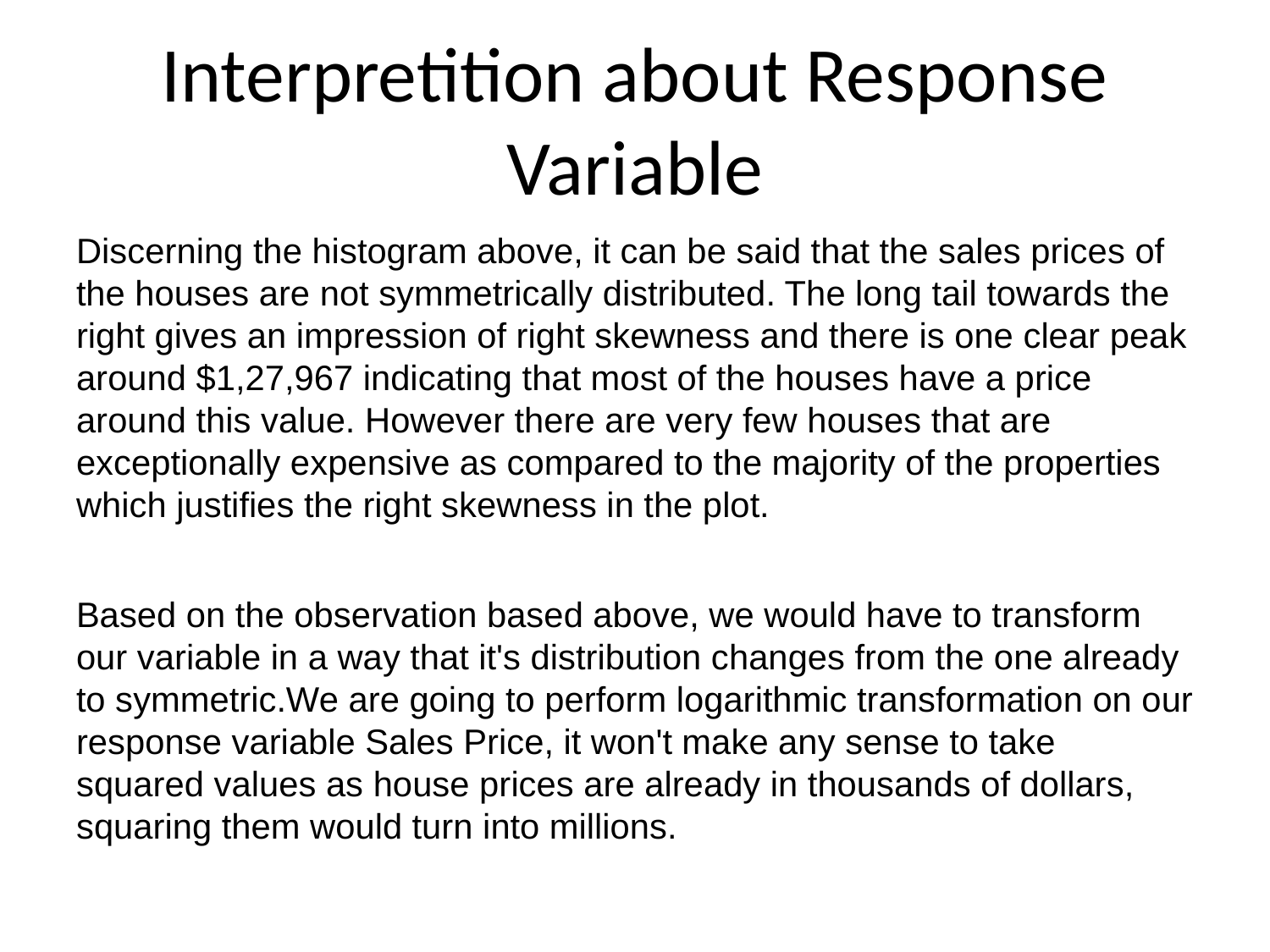

# Interpretition about Response Variable
Discerning the histogram above, it can be said that the sales prices of the houses are not symmetrically distributed. The long tail towards the right gives an impression of right skewness and there is one clear peak around $1,27,967 indicating that most of the houses have a price around this value. However there are very few houses that are exceptionally expensive as compared to the majority of the properties which justifies the right skewness in the plot.

Based on the observation based above, we would have to transform our variable in a way that it's distribution changes from the one already to symmetric.We are going to perform logarithmic transformation on our response variable Sales Price, it won't make any sense to take squared values as house prices are already in thousands of dollars, squaring them would turn into millions.